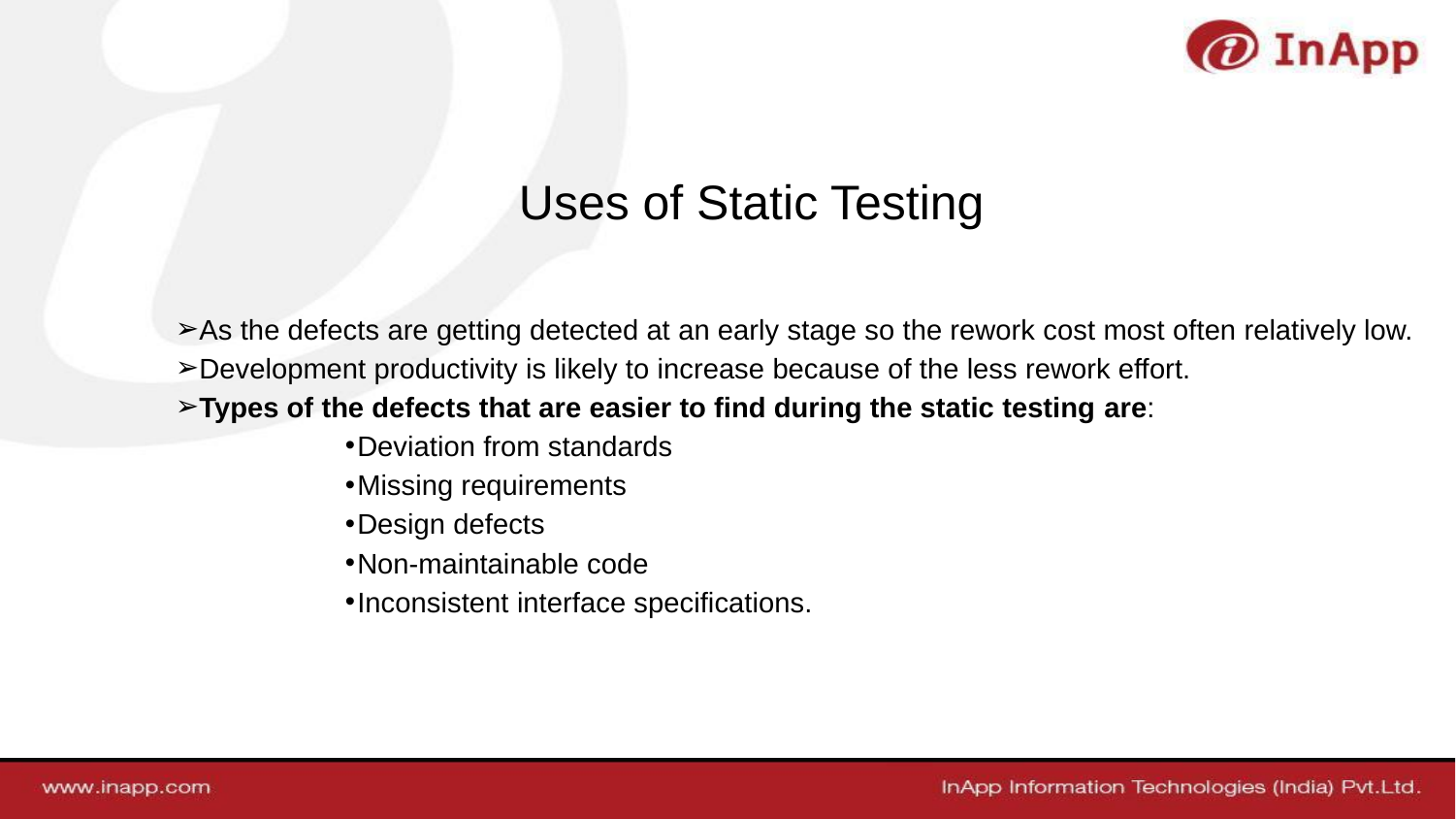

Uses of Static Testing

As the defects are getting detected at an early stage so the rework cost most often relatively low.
Development productivity is likely to increase because of the less rework effort.
Types of the defects that are easier to find during the static testing are:
Deviation from standards
Missing requirements
Design defects
Non-maintainable code
Inconsistent interface specifications.